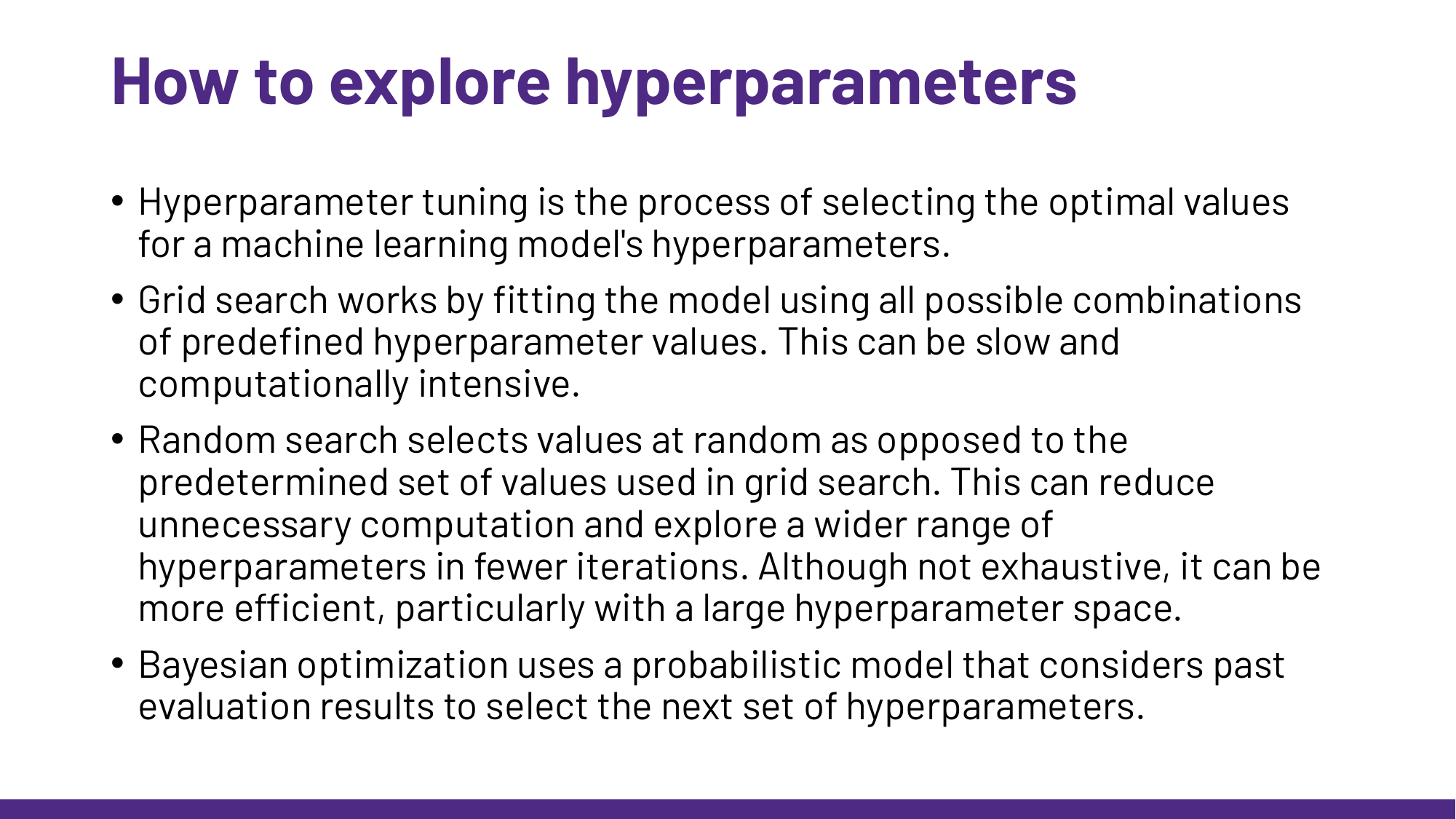

# How to explore hyperparameters
Hyperparameter tuning is the process of selecting the optimal values for a machine learning model's hyperparameters.
Grid search works by fitting the model using all possible combinations of predefined hyperparameter values. This can be slow and computationally intensive.
Random search selects values at random as opposed to the predetermined set of values used in grid search. This can reduce unnecessary computation and explore a wider range of hyperparameters in fewer iterations. Although not exhaustive, it can be more efficient, particularly with a large hyperparameter space.
Bayesian optimization uses a probabilistic model that considers past evaluation results to select the next set of hyperparameters.